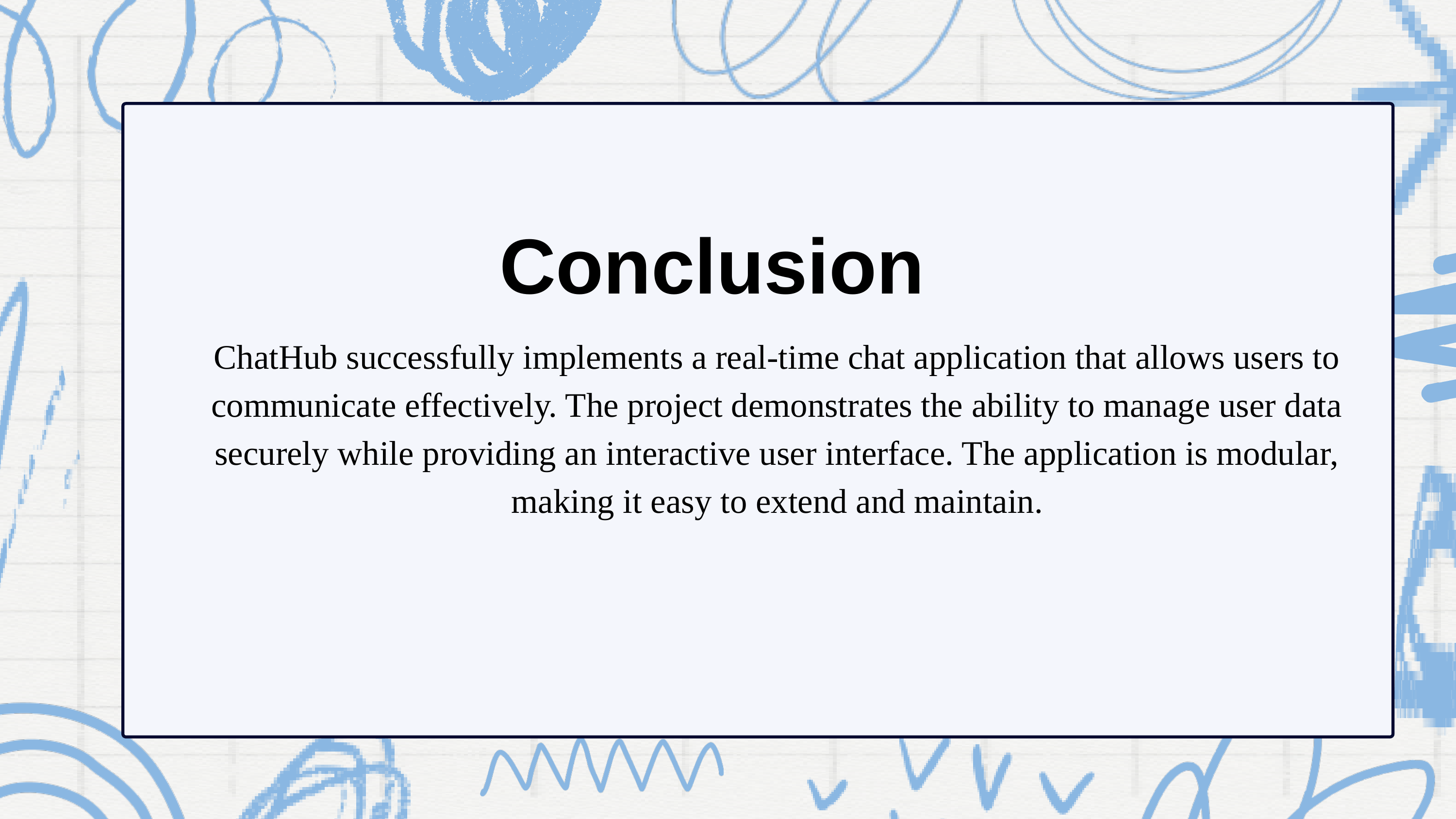

Conclusion

ChatHub successfully implements a real-time chat application that allows users to communicate effectively. The project demonstrates the ability to manage user data securely while providing an interactive user interface. The application is modular, making it easy to extend and maintain.